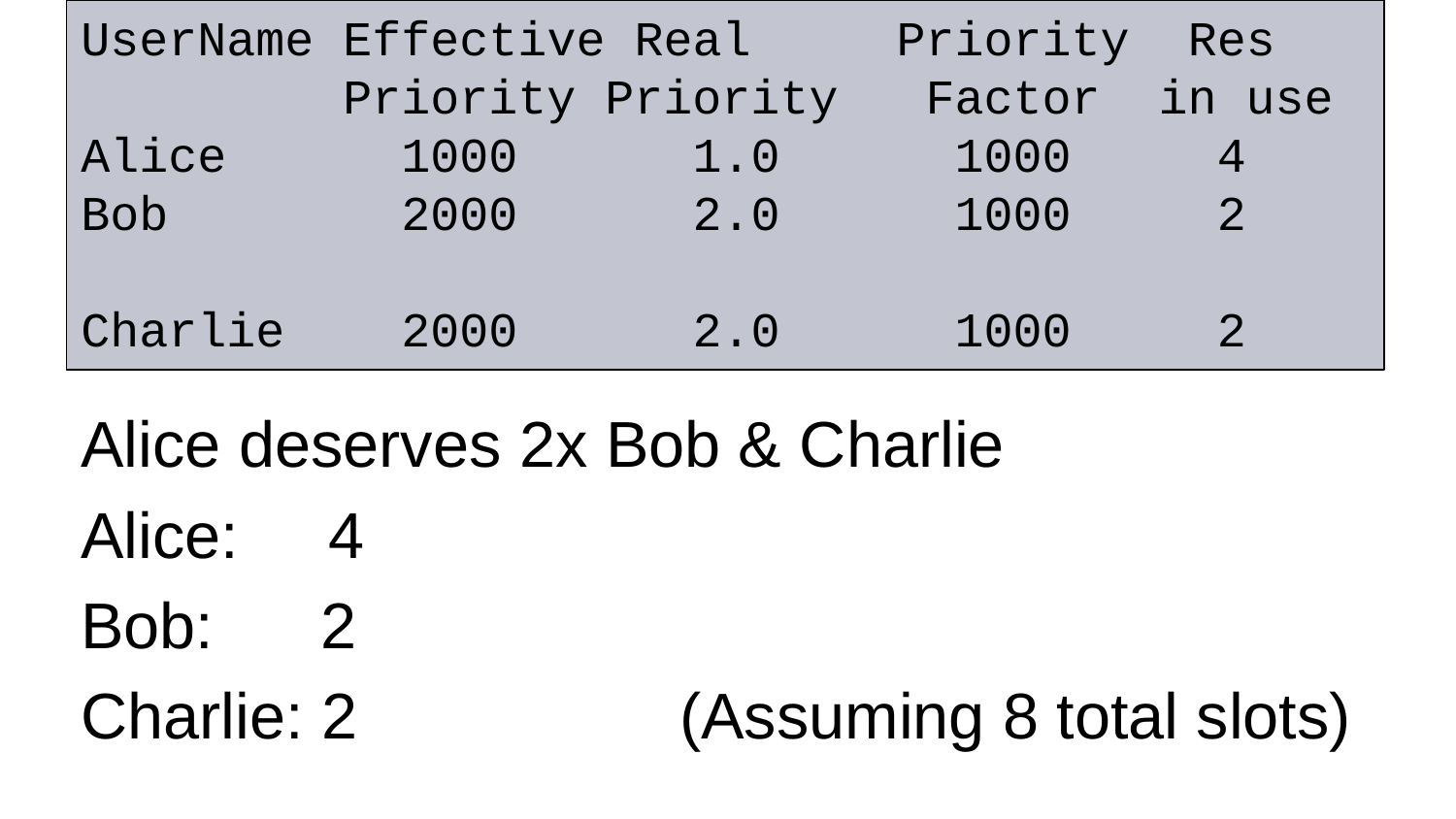

#
UserName Effective Real     Priority  Res
         Priority Priority   Factor  in use
Alice      1000      1.0      1000     4
Bob        2000      2.0      1000     2
Charlie    2000      2.0      1000     2
Alice deserves 2x Bob & Charlie
Alice:     4
Bob:      2
Charlie: 2                  (Assuming 8 total slots)